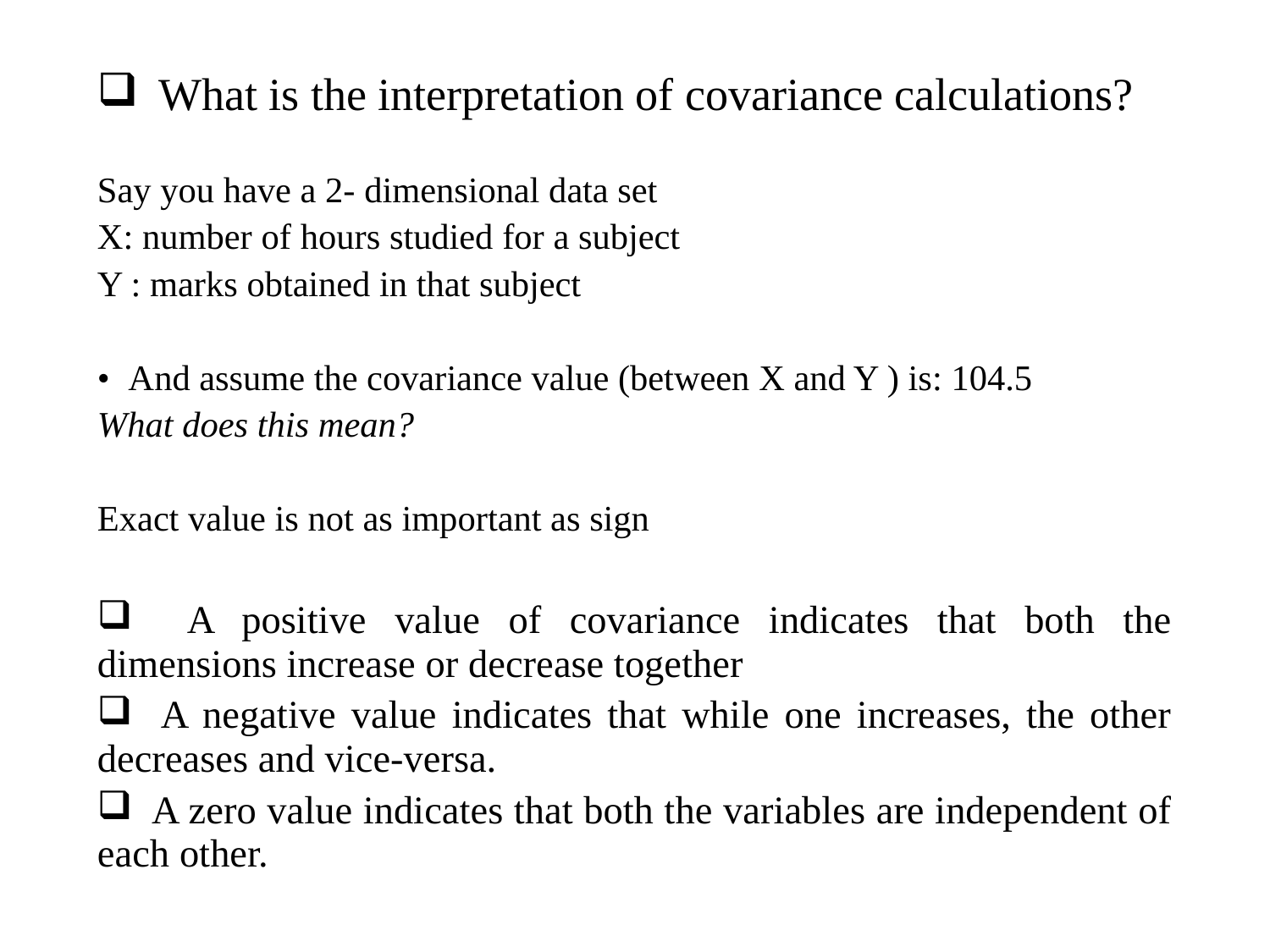

#
  What is the interpretation of covariance calculations?

Say you have a 2- dimensional data set
X: number of hours studied for a subject
Y : marks obtained in that subject

•  And assume the covariance value (between X and Y ) is: 104.5
What does this mean?

Exact value is not as important as sign

  A positive value of covariance indicates that both the dimensions increase or decrease together
  A negative value indicates that while one increases, the other decreases and vice-versa.
  A zero value indicates that both the variables are independent of each other.